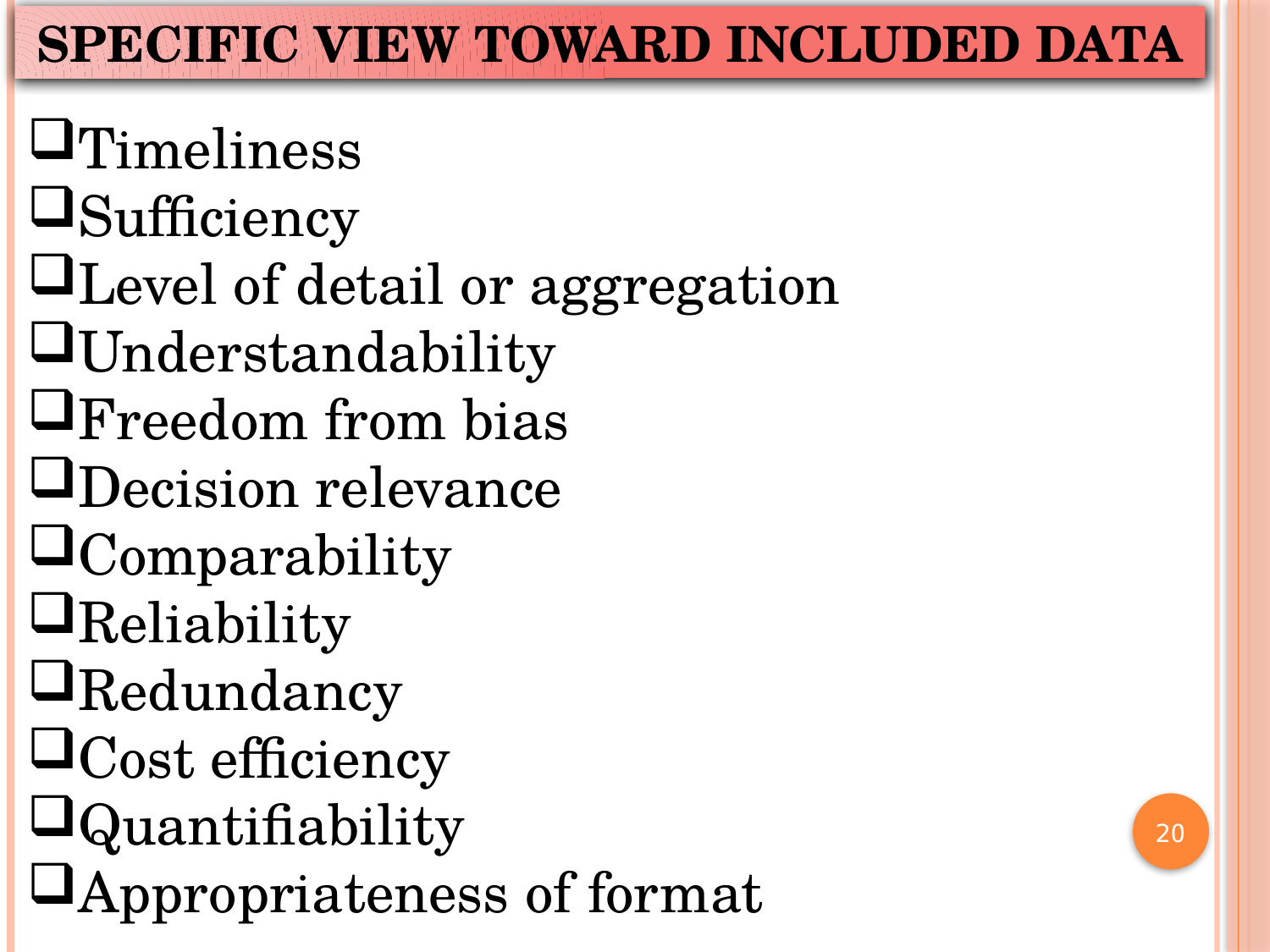

SPECIFIC VIEW TOWARD INCLUDED DATA
Timeliness
Sufficiency
Level of detail or aggregation
Understandability
Freedom from bias
Decision relevance
Comparability
Reliability
Redundancy
Cost efficiency
Quantifiability
Appropriateness of format
20